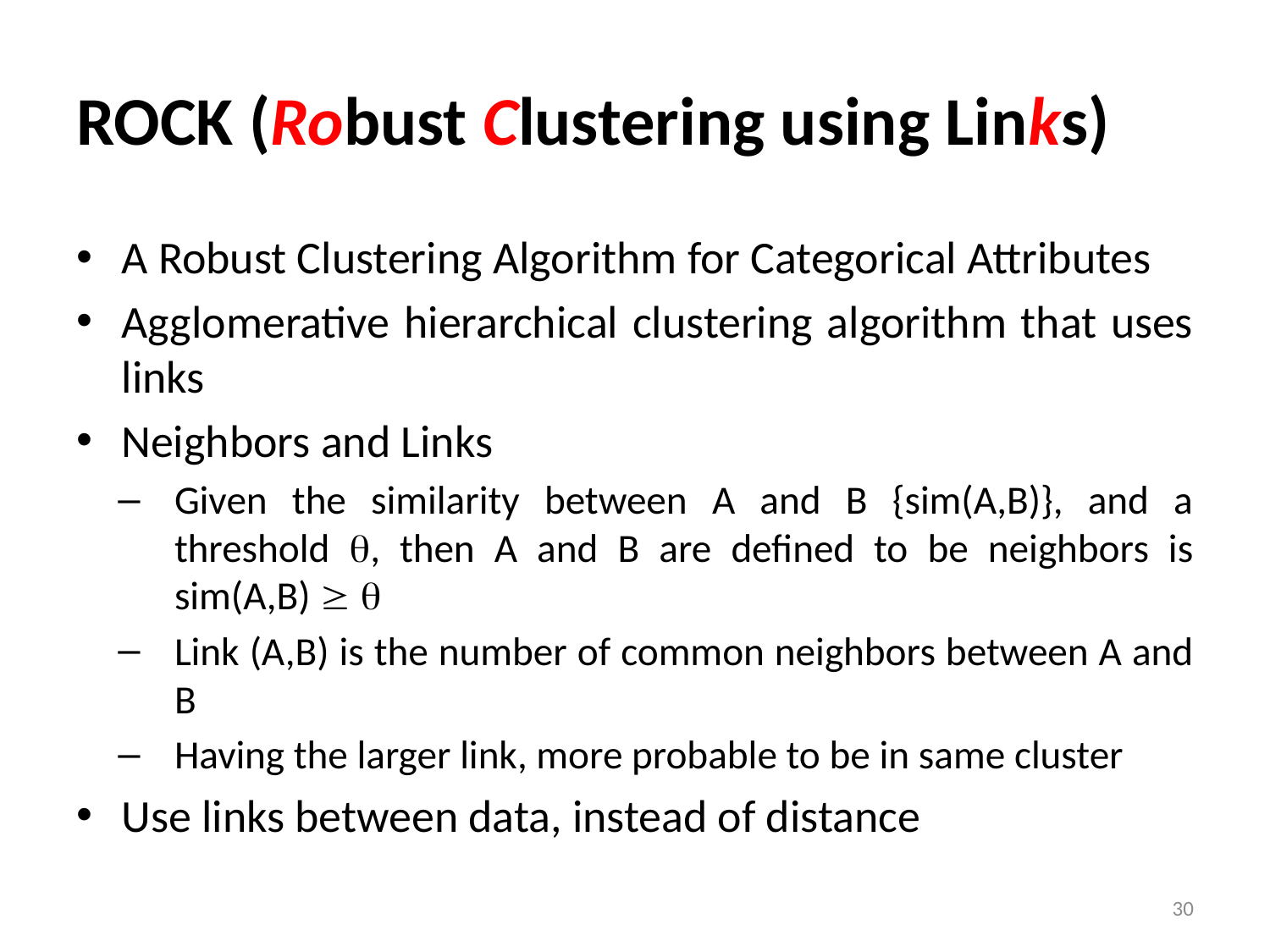

# ROCK (Robust Clustering using Links)
A Robust Clustering Algorithm for Categorical Attributes
Agglomerative hierarchical clustering algorithm that uses links
Neighbors and Links
Given the similarity between A and B {sim(A,B)}, and a threshold θ, then A and B are defined to be neighbors is sim(A,B) ≥ θ
Link (A,B) is the number of common neighbors between A and B
Having the larger link, more probable to be in same cluster
Use links between data, instead of distance

30